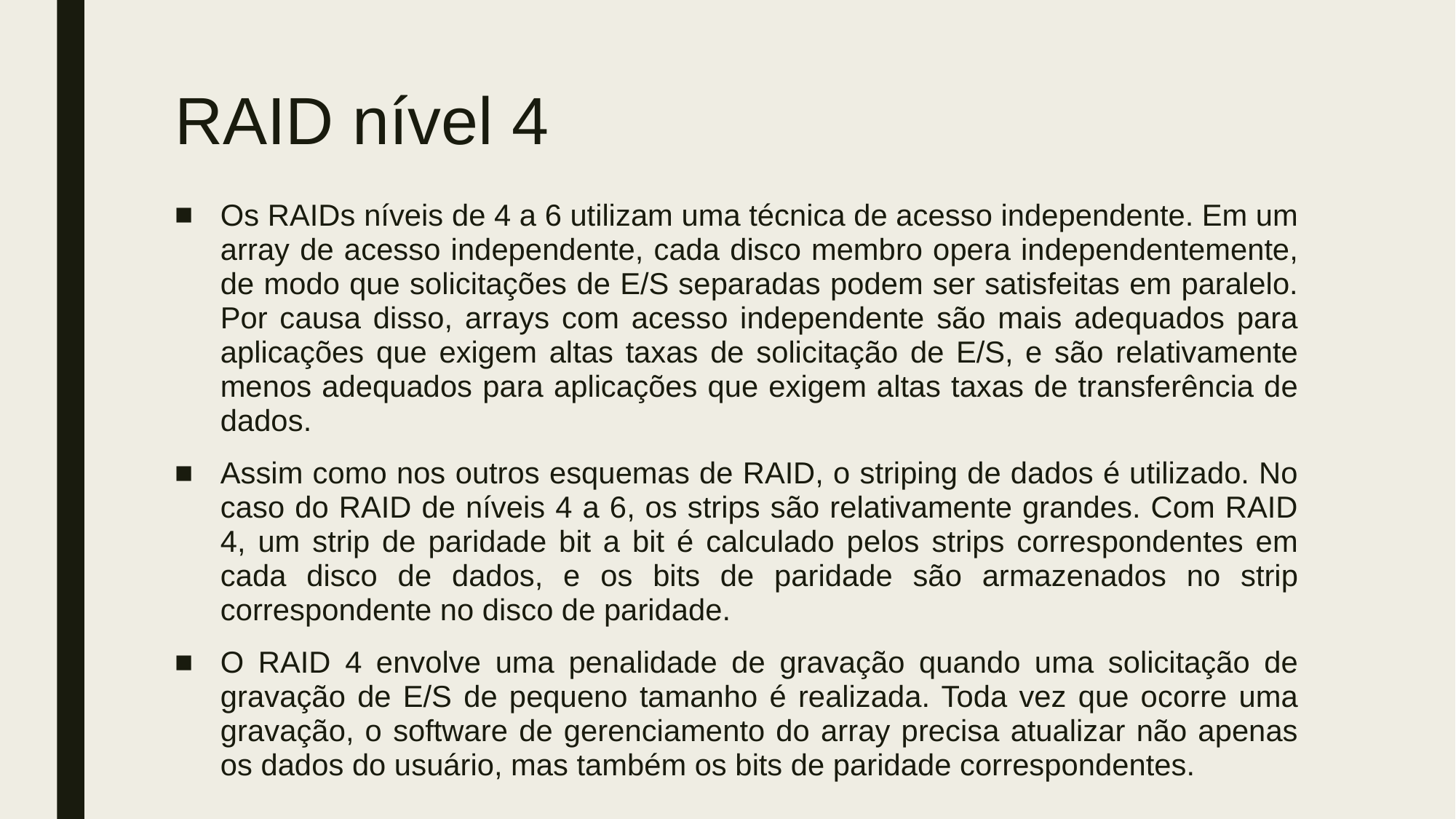

# RAID nível 4
Os RAIDs níveis de 4 a 6 utilizam uma técnica de acesso independente. Em um array de acesso independente, cada disco membro opera independentemente, de modo que solicitações de E/S separadas podem ser satisfeitas em paralelo. Por causa disso, arrays com acesso independente são mais adequados para aplicações que exigem altas taxas de solicitação de E/S, e são relativamente menos adequados para aplicações que exigem altas taxas de transferência de dados.
Assim como nos outros esquemas de RAID, o striping de dados é utilizado. No caso do RAID de níveis 4 a 6, os strips são relativamente grandes. Com RAID 4, um strip de paridade bit a bit é calculado pelos strips correspondentes em cada disco de dados, e os bits de paridade são armazenados no strip correspondente no disco de paridade.
O RAID 4 envolve uma penalidade de gravação quando uma solicitação de gravação de E/S de pequeno tamanho é realizada. Toda vez que ocorre uma gravação, o software de gerenciamento do array precisa atualizar não apenas os dados do usuário, mas também os bits de paridade correspondentes.